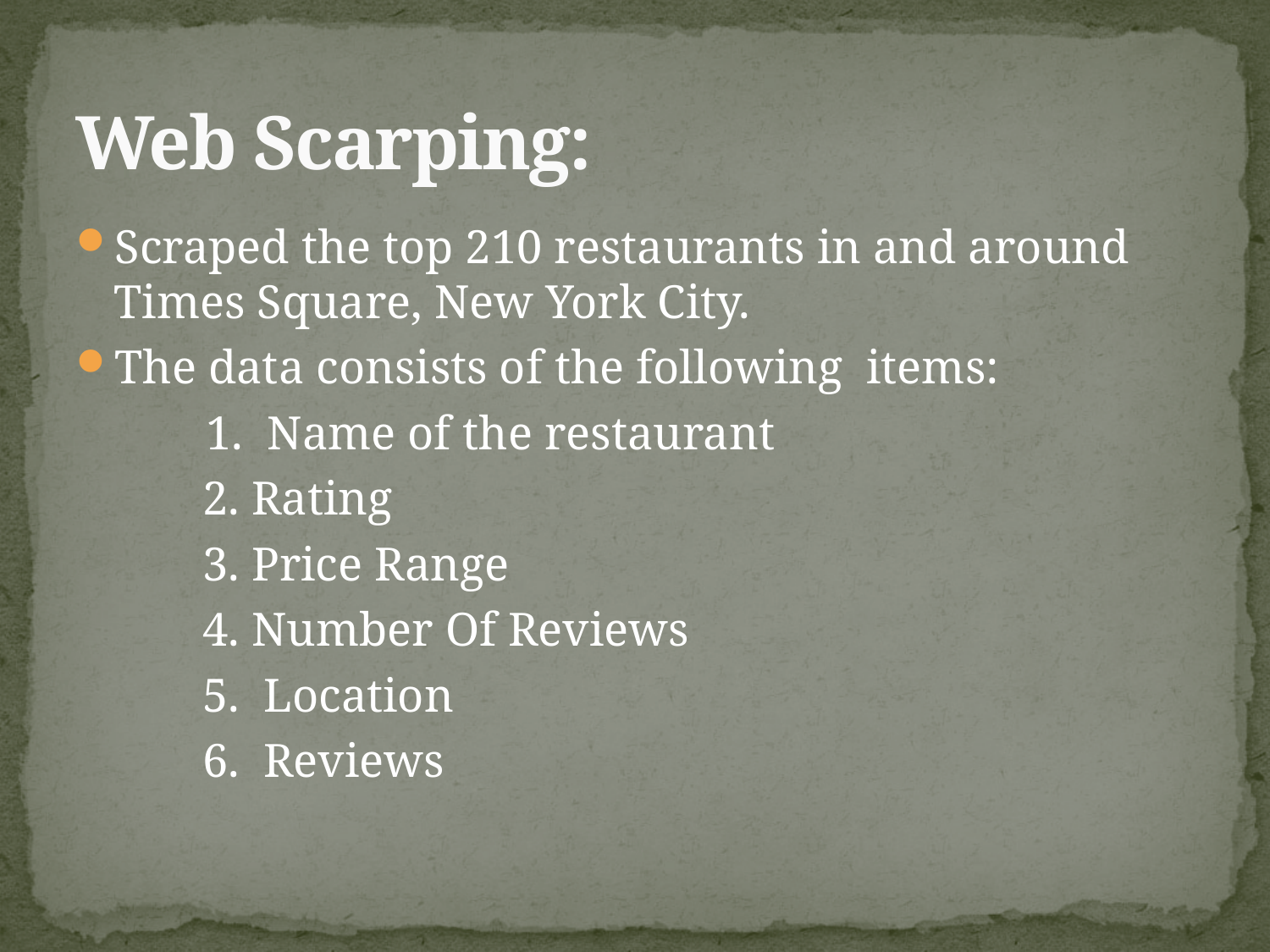

# Web Scarping:
Scraped the top 210 restaurants in and around Times Square, New York City.
The data consists of the following  items:
           1.  Name of the restaurant
	2. Rating
	3. Price Range
	4. Number Of Reviews
	5.  Location
	6.  Reviews